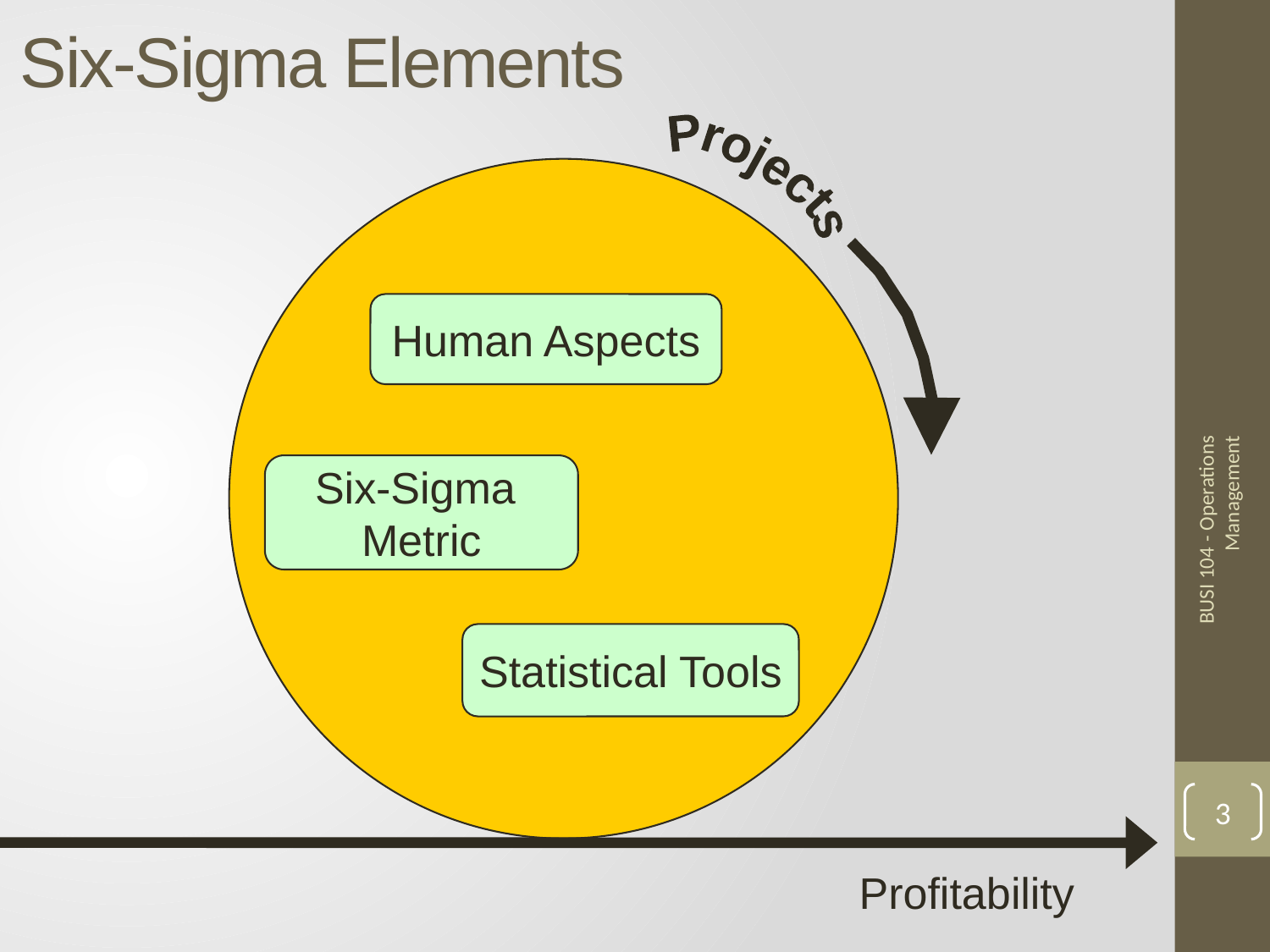

Six-Sigma Elements

Projects

Human Aspects
Six-Sigma
Metric
BUSI 104 - Operations Management
Statistical Tools
3

Profitability